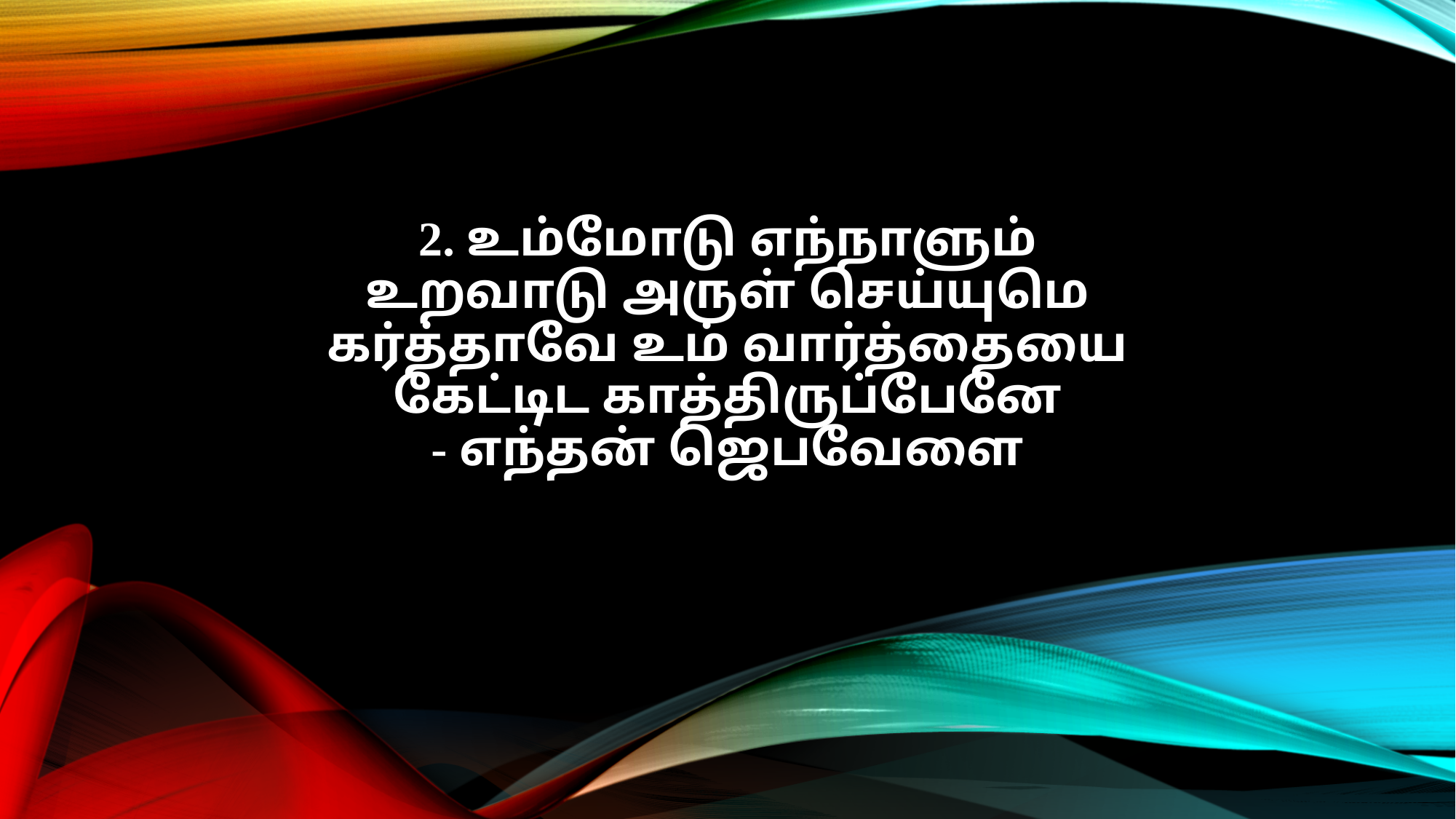

2. உம்மோடு எந்நாளும்
உறவாடு அருள் செய்யுமெ
கர்த்தாவே உம் வார்த்தையை
கேட்டிட காத்திருப்பேனே
- எந்தன் ஜெபவேளை